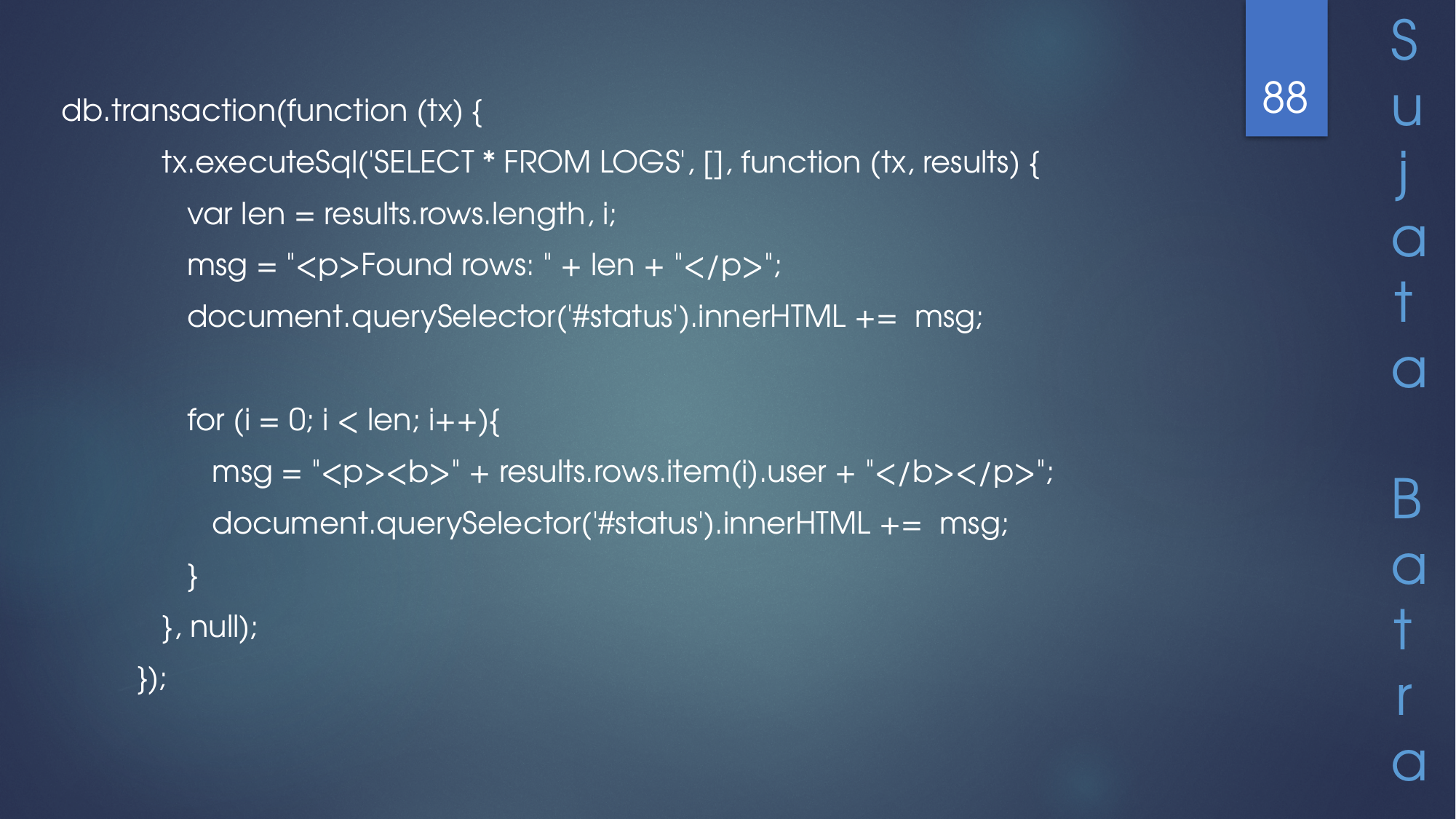

88
db.transaction(function (tx) {
            tx.executeSql('SELECT * FROM LOGS', [], function (tx, results) {
               var len = results.rows.length, i;
               msg = "<p>Found rows: " + len + "</p>";
               document.querySelector('#status').innerHTML +=  msg;

               for (i = 0; i < len; i++){
                  msg = "<p><b>" + results.rows.item(i).user + "</b></p>";
                  document.querySelector('#status').innerHTML +=  msg;
               }
            }, null);
         });